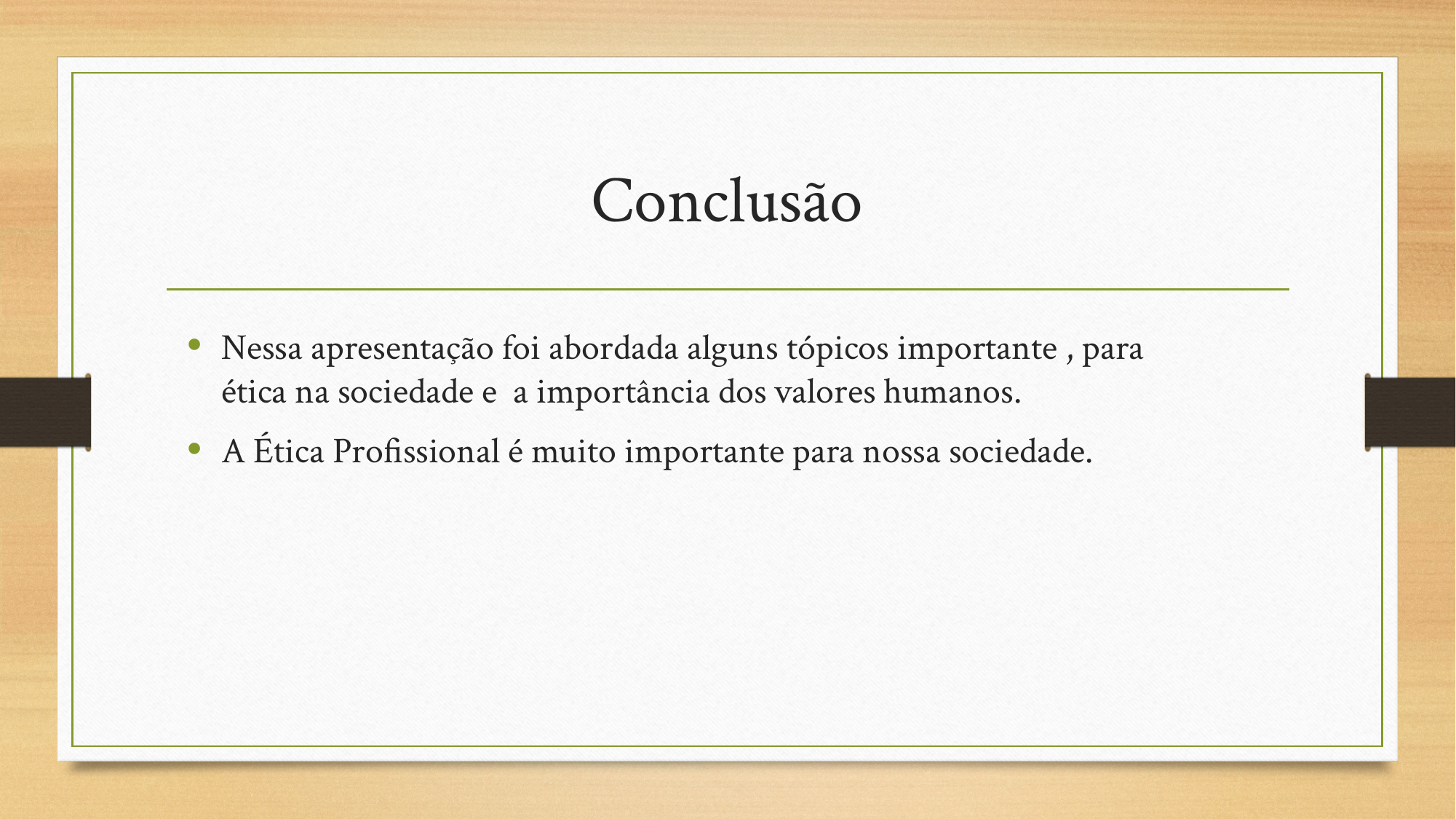

# Conclusão
Nessa apresentação foi abordada alguns tópicos importante , para ética na sociedade e  a importância dos valores humanos.
A Ética Profissional é muito importante para nossa sociedade.